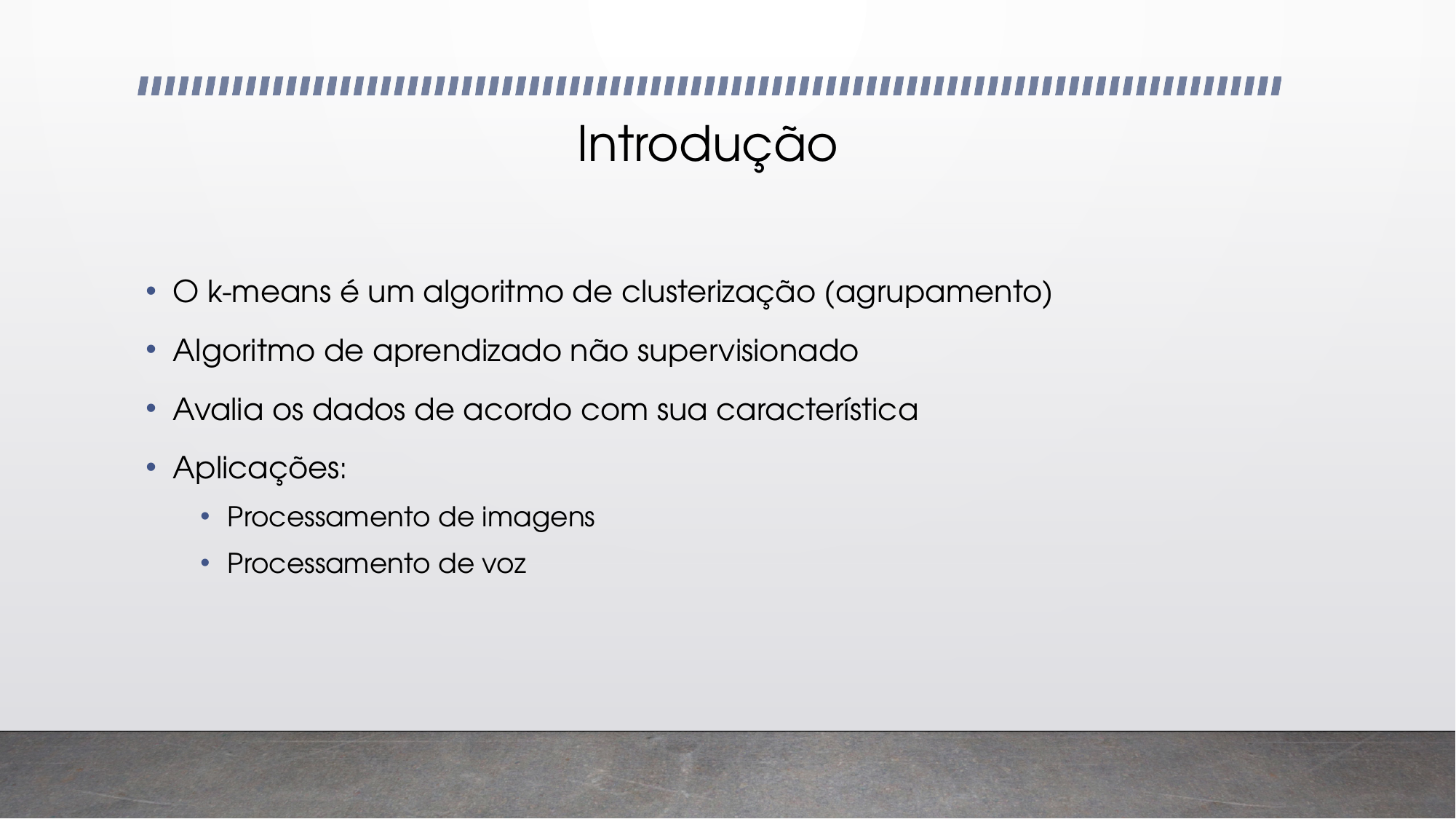

# Introdução
O k-means é um algoritmo de clusterização (agrupamento)
Algoritmo de aprendizado não supervisionado
Avalia os dados de acordo com sua característica
Aplicações:
Processamento de imagens
Processamento de voz